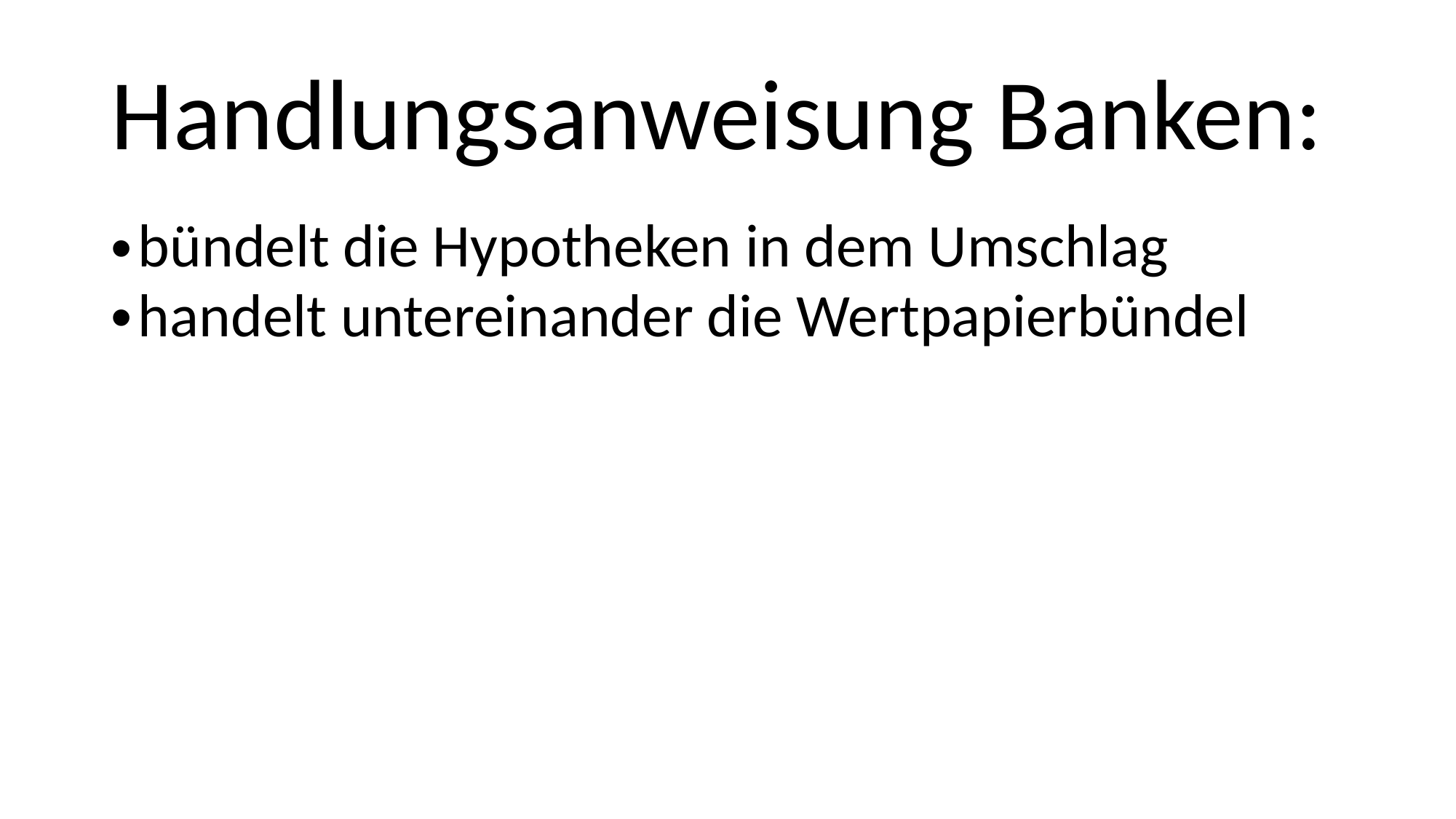

# Handlungsanweisung Banken:
bündelt die Hypotheken in dem Umschlag
handelt untereinander die Wertpapierbündel